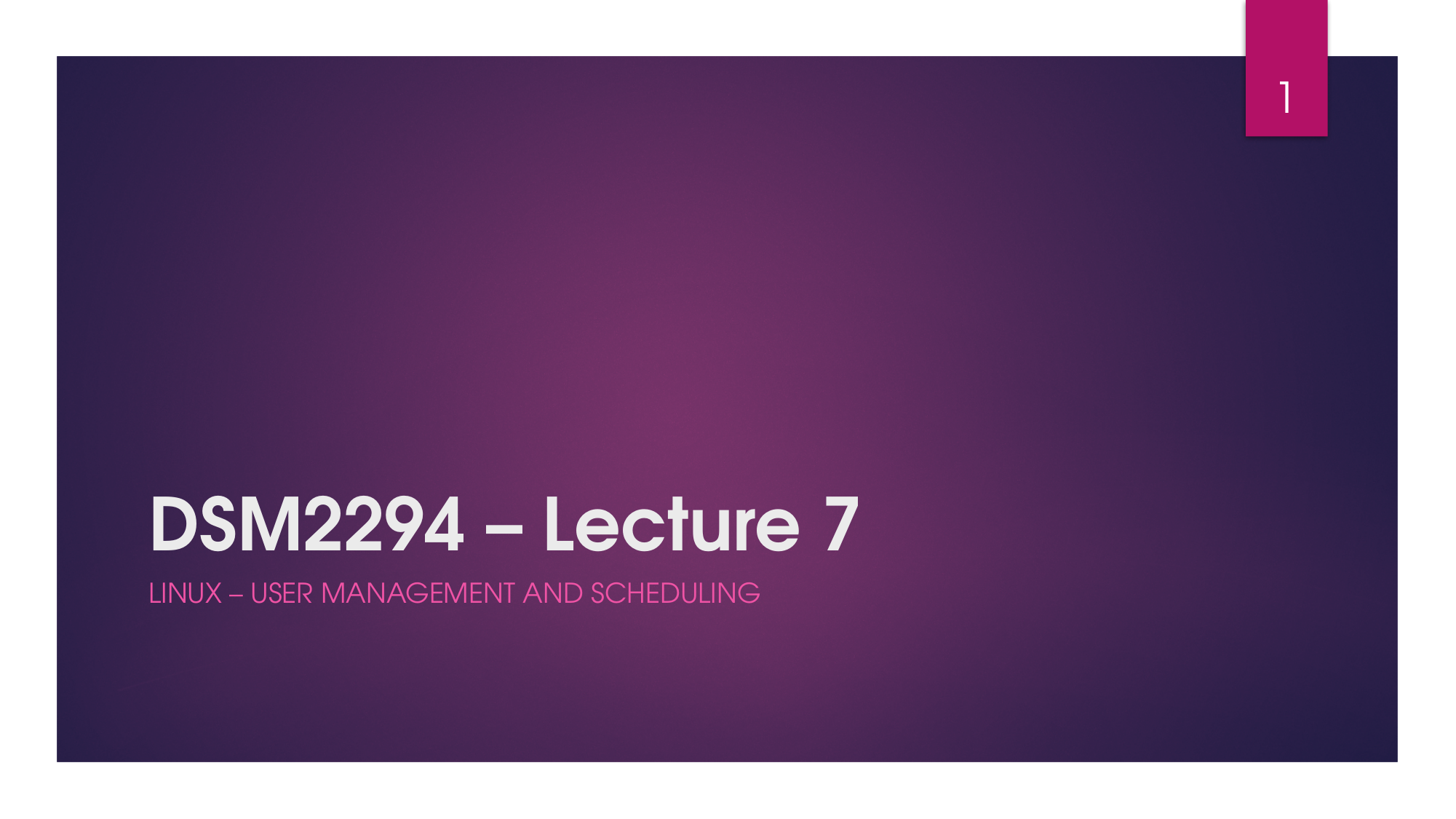

1
# DSM2294 – Lecture 7
Linux – User management and scheduling